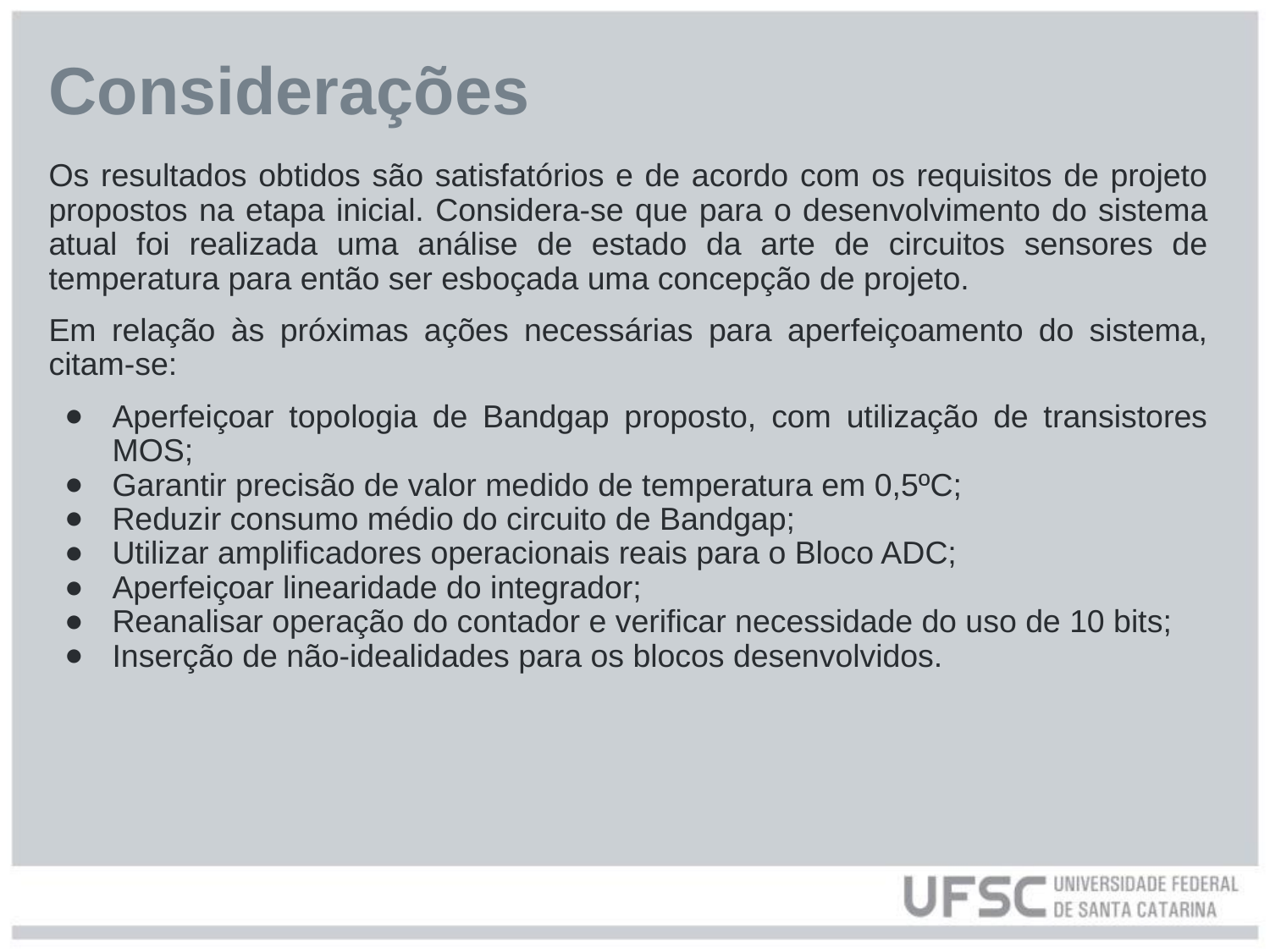

# Considerações
Os resultados obtidos são satisfatórios e de acordo com os requisitos de projeto propostos na etapa inicial. Considera-se que para o desenvolvimento do sistema atual foi realizada uma análise de estado da arte de circuitos sensores de temperatura para então ser esboçada uma concepção de projeto.
Em relação às próximas ações necessárias para aperfeiçoamento do sistema, citam-se:
Aperfeiçoar topologia de Bandgap proposto, com utilização de transistores MOS;
Garantir precisão de valor medido de temperatura em 0,5ºC;
Reduzir consumo médio do circuito de Bandgap;
Utilizar amplificadores operacionais reais para o Bloco ADC;
Aperfeiçoar linearidade do integrador;
Reanalisar operação do contador e verificar necessidade do uso de 10 bits;
Inserção de não-idealidades para os blocos desenvolvidos.